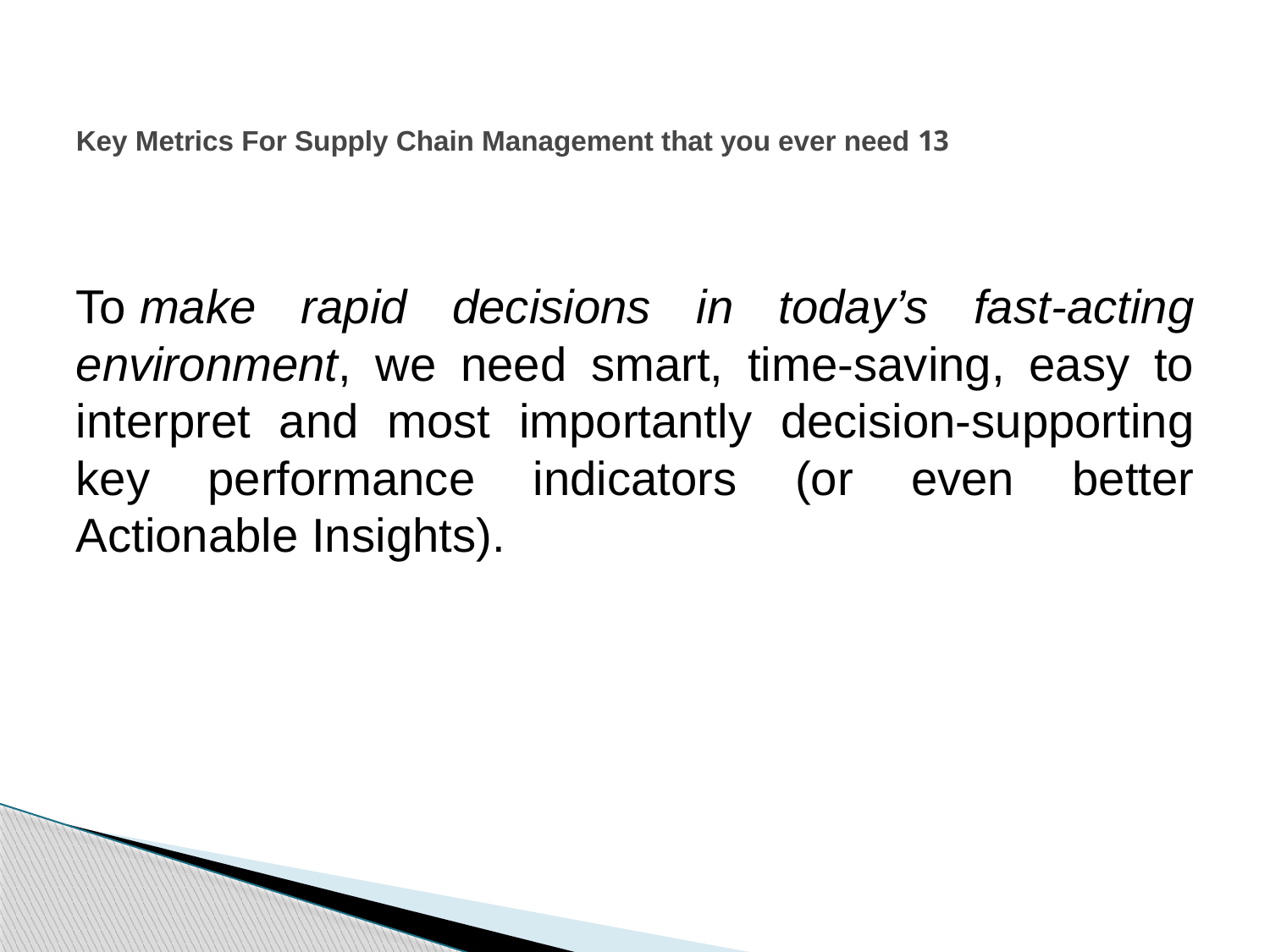

# 13 Key Metrics For Supply Chain Management that you ever need

To make rapid decisions in today’s fast-acting environment, we need smart, time-saving, easy to interpret and most importantly decision-supporting key performance indicators (or even better Actionable Insights).